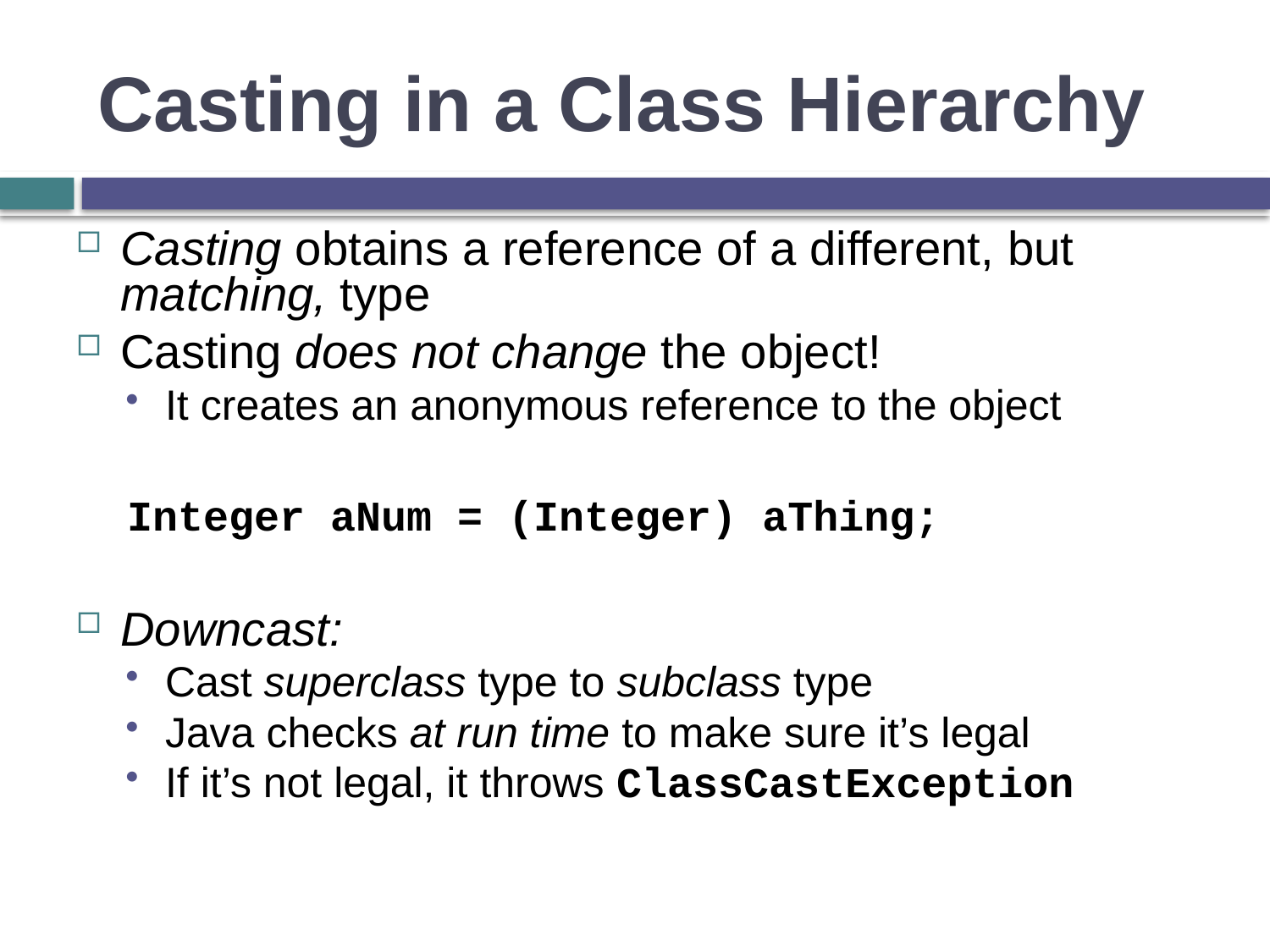

# Casting in a Class Hierarchy
Casting obtains a reference of a different, but matching, type
Casting does not change the object!
It creates an anonymous reference to the object

  Integer aNum = (Integer) aThing;

Downcast:
Cast superclass type to subclass type
Java checks at run time to make sure it’s legal
If it’s not legal, it throws ClassCastException